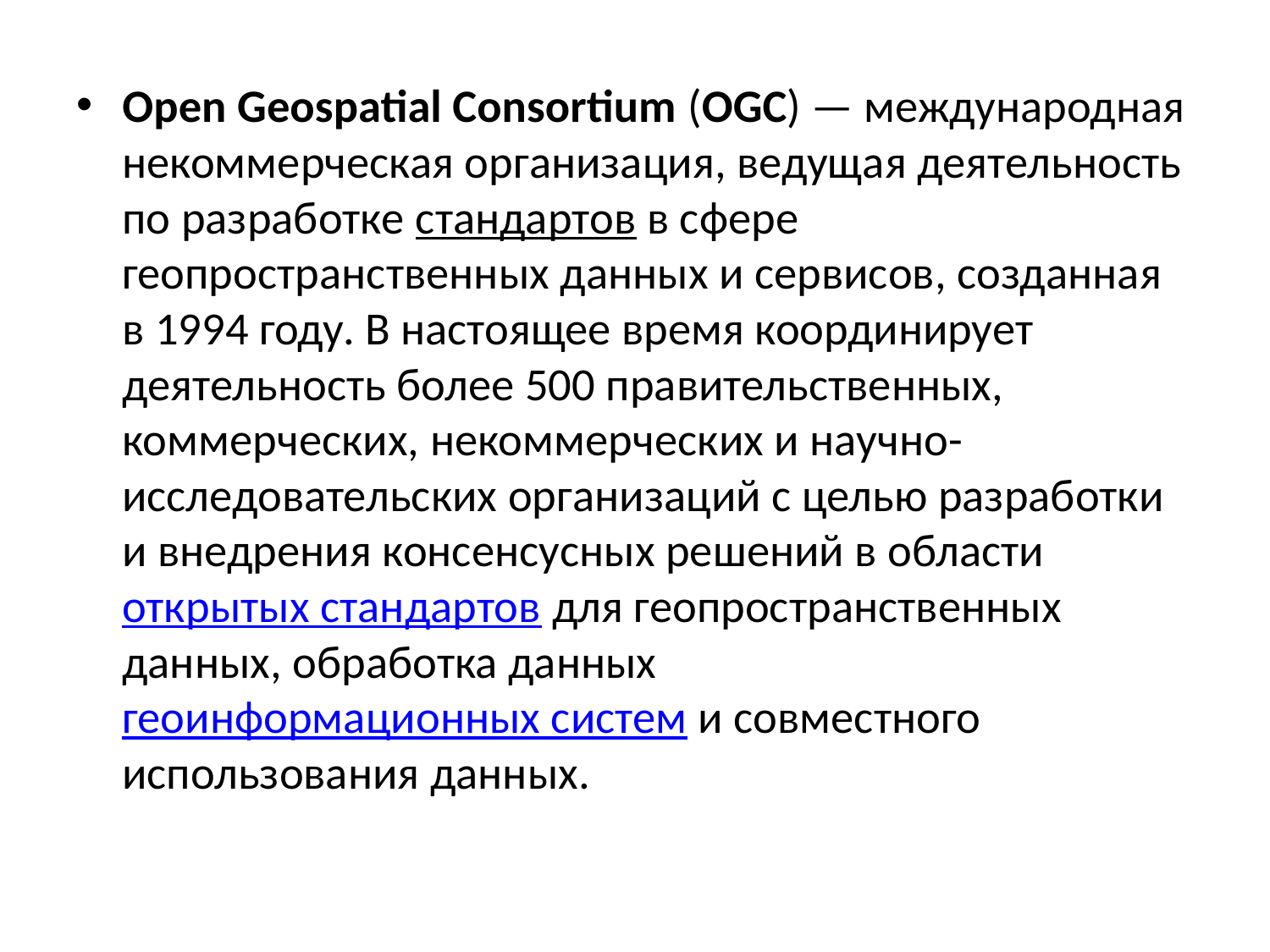

Open Geospatial Consortium (OGC) — международная некоммерческая организация, ведущая деятельность по разработке стандартов в сфере геопространственных данных и сервисов, созданная в 1994 году. В настоящее время координирует деятельность более 500 правительственных, коммерческих, некоммерческих и научно-исследовательских организаций с целью разработки и внедрения консенсусных решений в области открытых стандартов для геопространственных данных, обработка данных геоинформационных систем и совместного использования данных.